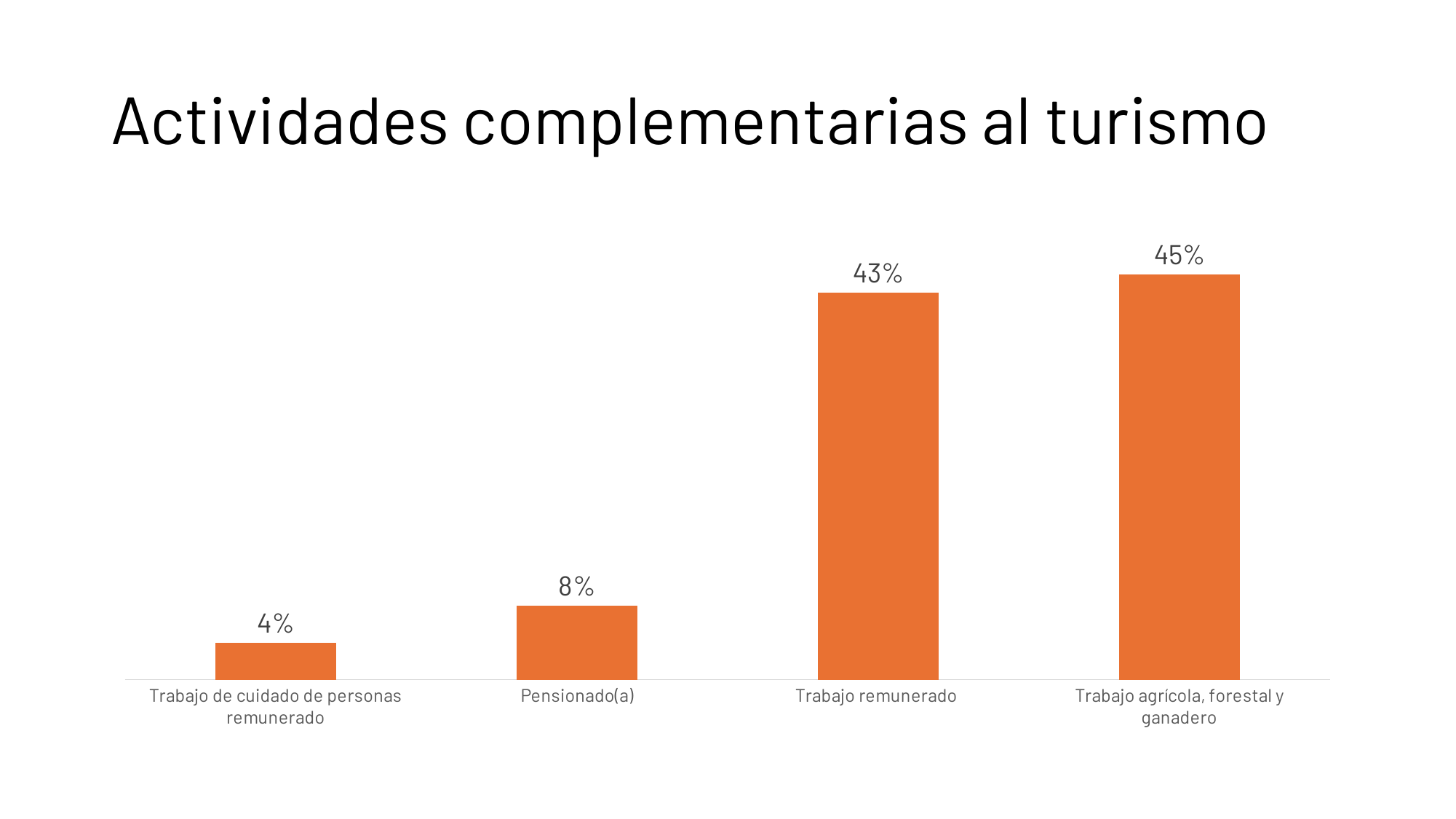

# Actividades complementarias al turismo

### Chart

| Category |  |
|---|---|
| Trabajo de cuidado de personas remunerado | 0.04081632653061225 |
| Pensionado(a) | 0.0816326530612245 |
| Trabajo remunerado  | 0.42857142857142855 |
| Trabajo agrícola, forestal y ganadero | 0.44897959183673475 |